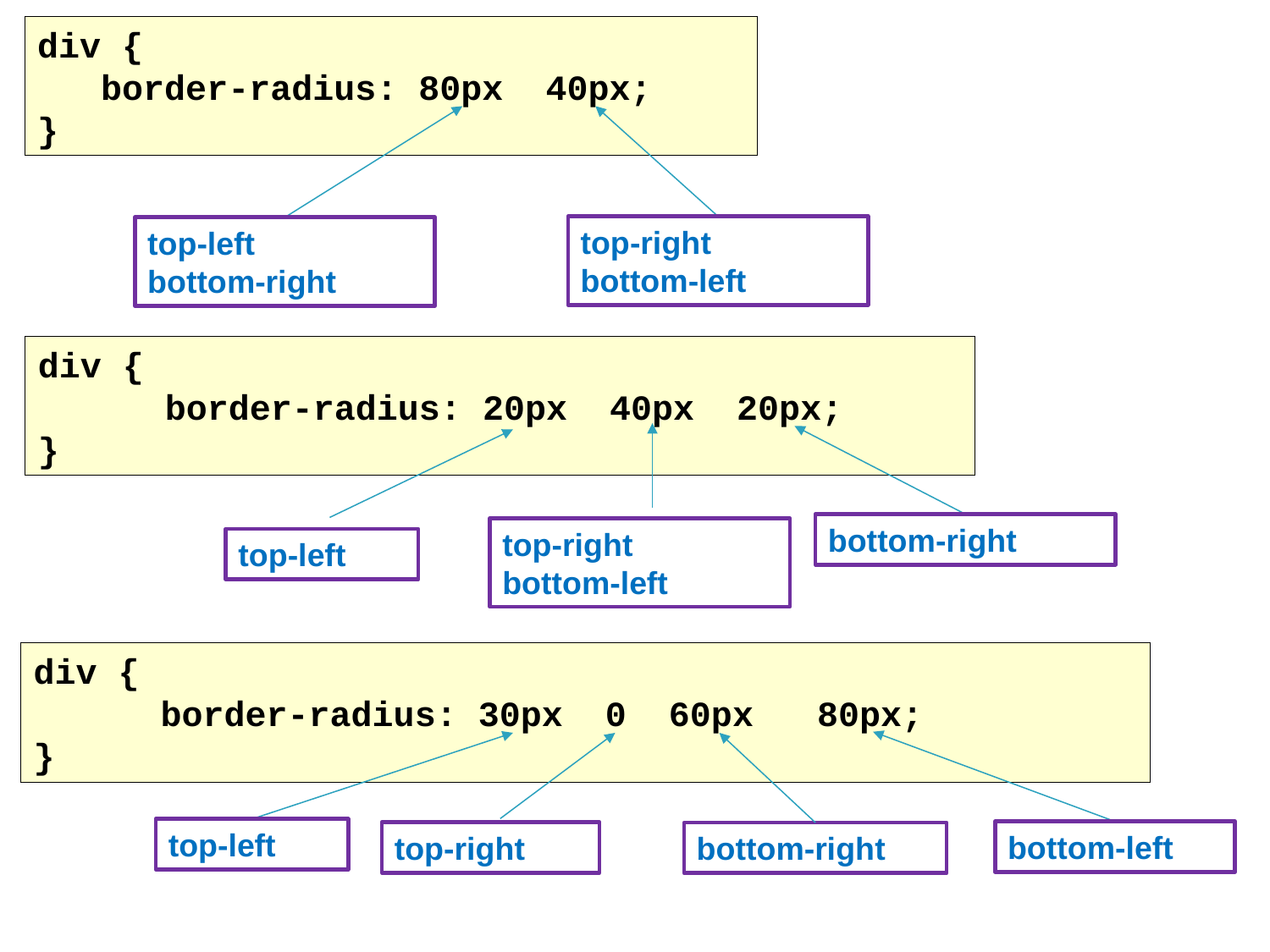

div {
   border-radius: 80px  40px;
}
top-right
bottom-left
top-left
bottom-right
div {
	border-radius: 20px  40px  20px;
}
bottom-right
top-right
bottom-left
top-left
div {
	border-radius: 30px  0  60px   80px;
}
top-left
bottom-left
top-right
bottom-right